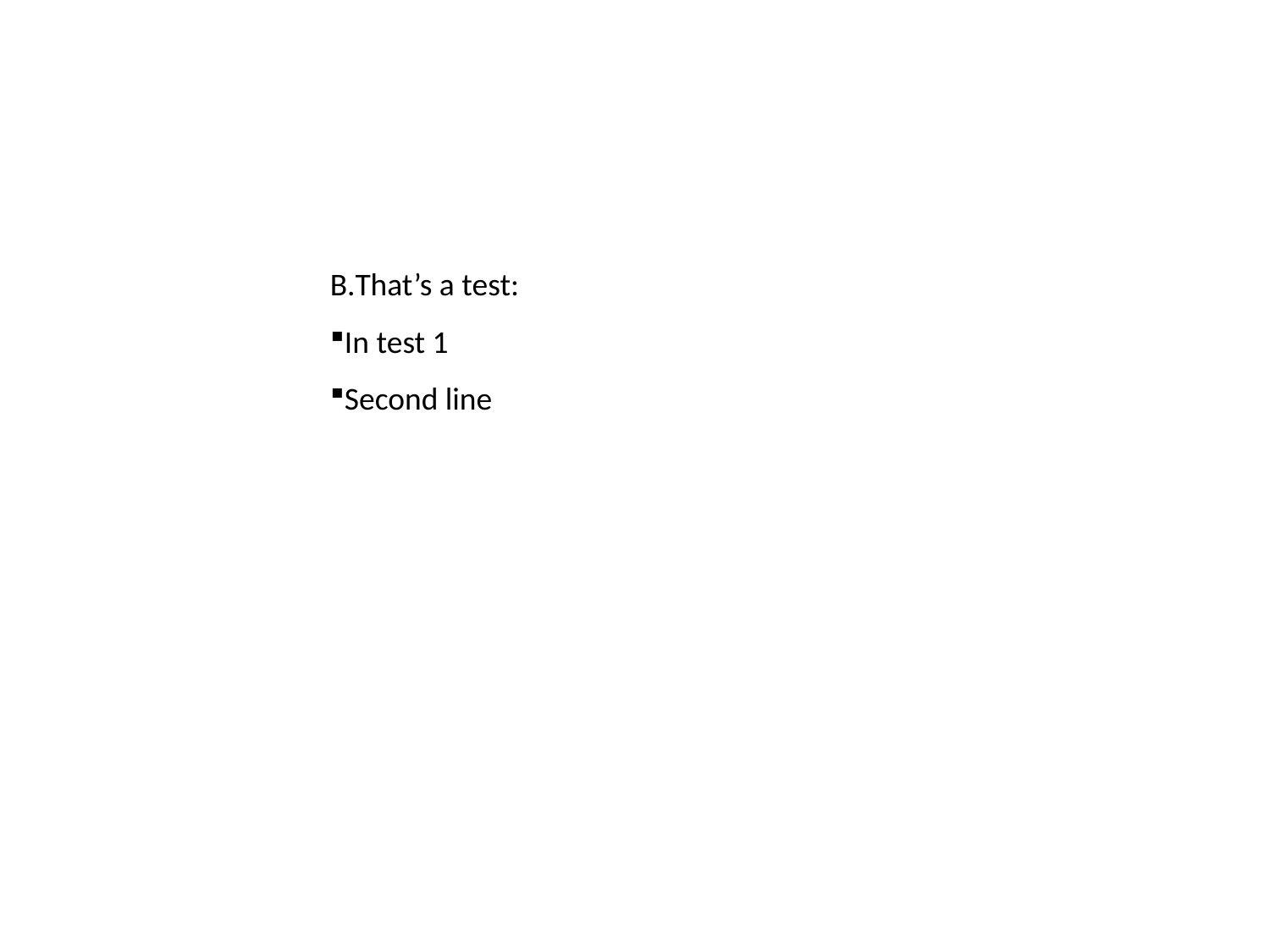

That’s a test:
In test 1
Second line